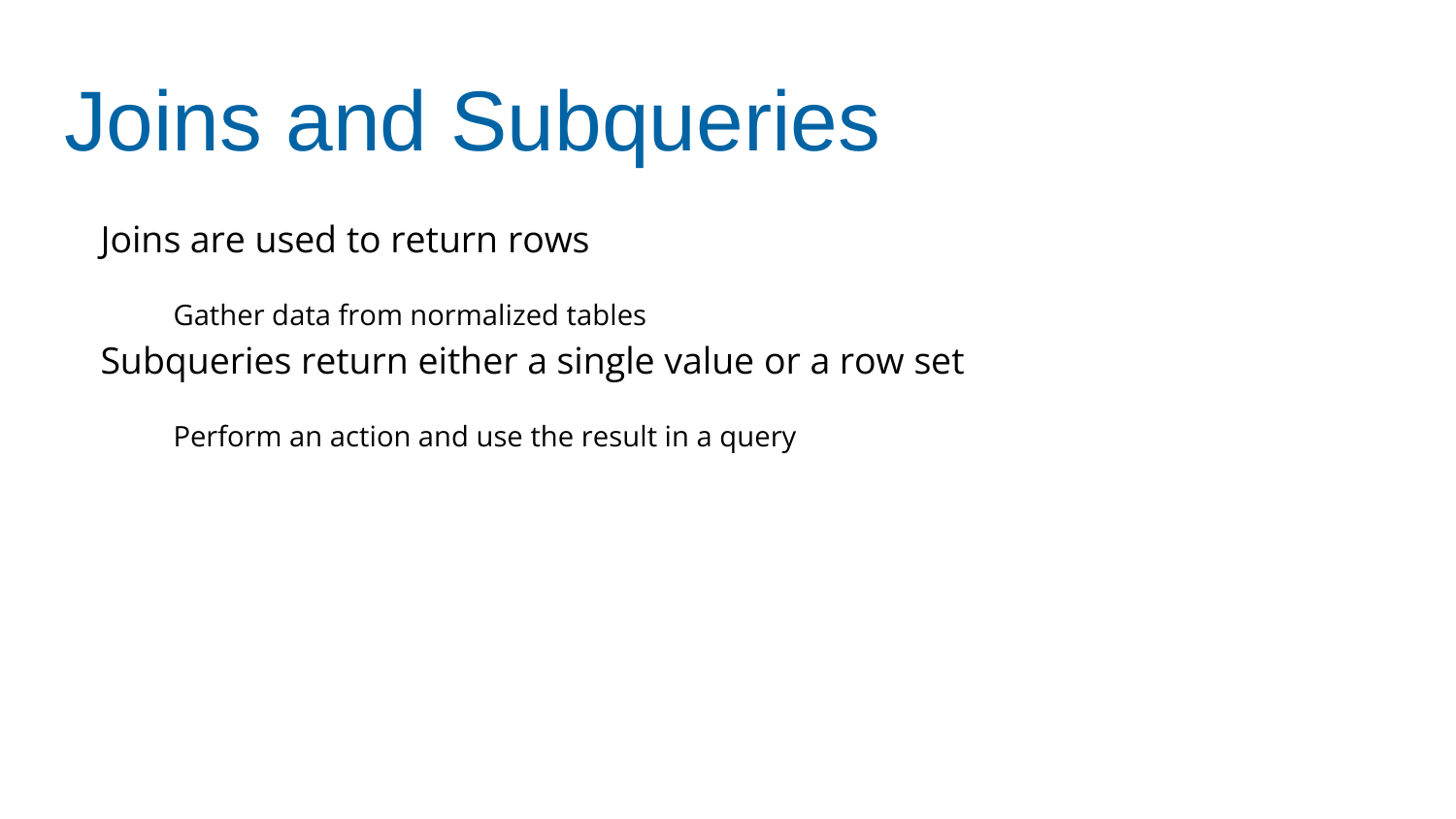

# Joins and Subqueries
Joins are used to return rows
Gather data from normalized tables
Subqueries return either a single value or a row set
Perform an action and use the result in a query